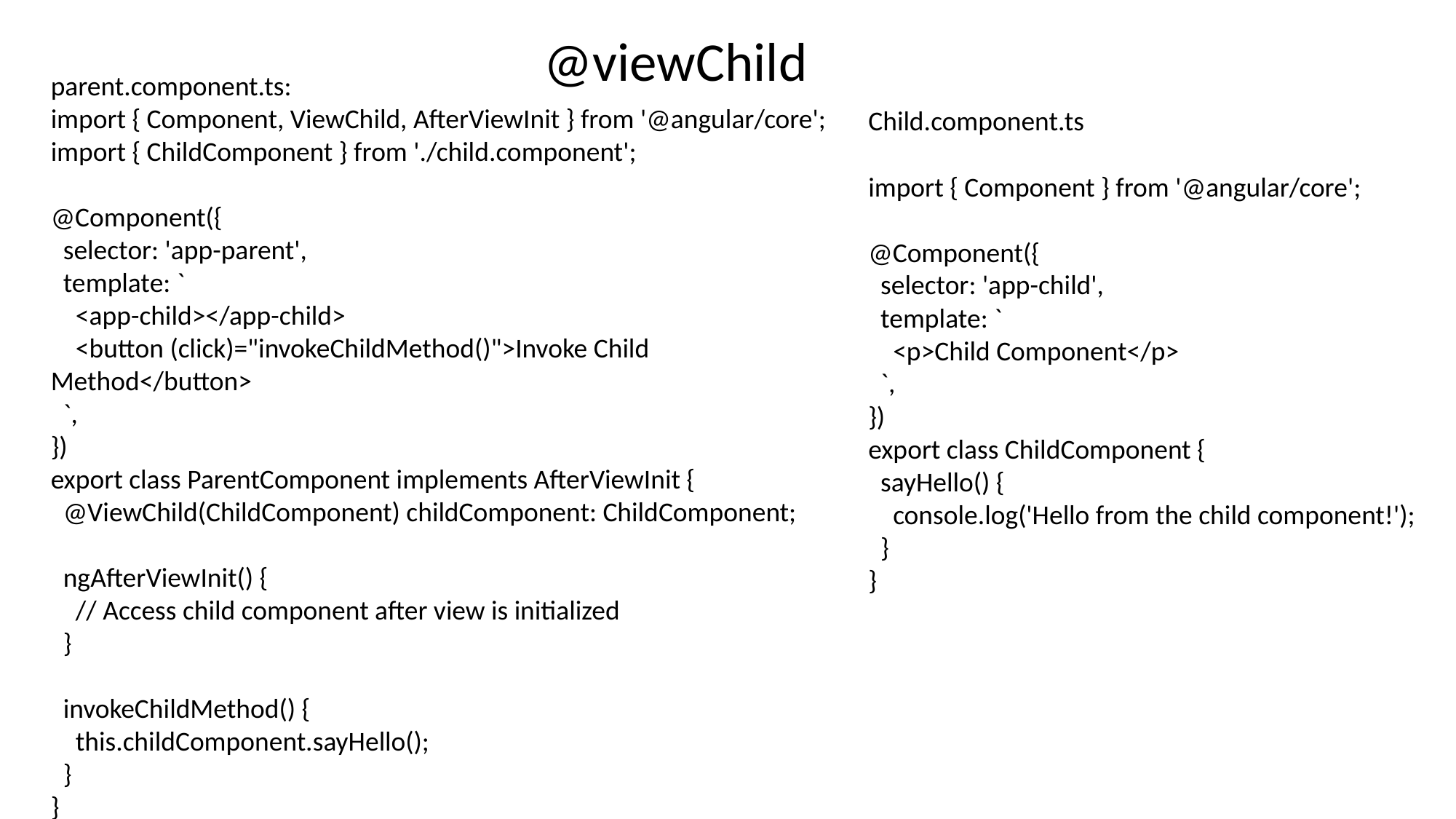

@viewChild
parent.component.ts:
import { Component, ViewChild, AfterViewInit } from '@angular/core';
import { ChildComponent } from './child.component';

@Component({
  selector: 'app-parent',
  template: `
    <app-child></app-child>
    <button (click)="invokeChildMethod()">Invoke Child Method</button>
  `,
})
export class ParentComponent implements AfterViewInit {
  @ViewChild(ChildComponent) childComponent: ChildComponent;

  ngAfterViewInit() {
    // Access child component after view is initialized
  }

  invokeChildMethod() {
    this.childComponent.sayHello();
  }
}
Child.component.ts

import { Component } from '@angular/core';

@Component({
  selector: 'app-child',
  template: `
    <p>Child Component</p>
  `,
})
export class ChildComponent {
  sayHello() {
    console.log('Hello from the child component!');
  }
}